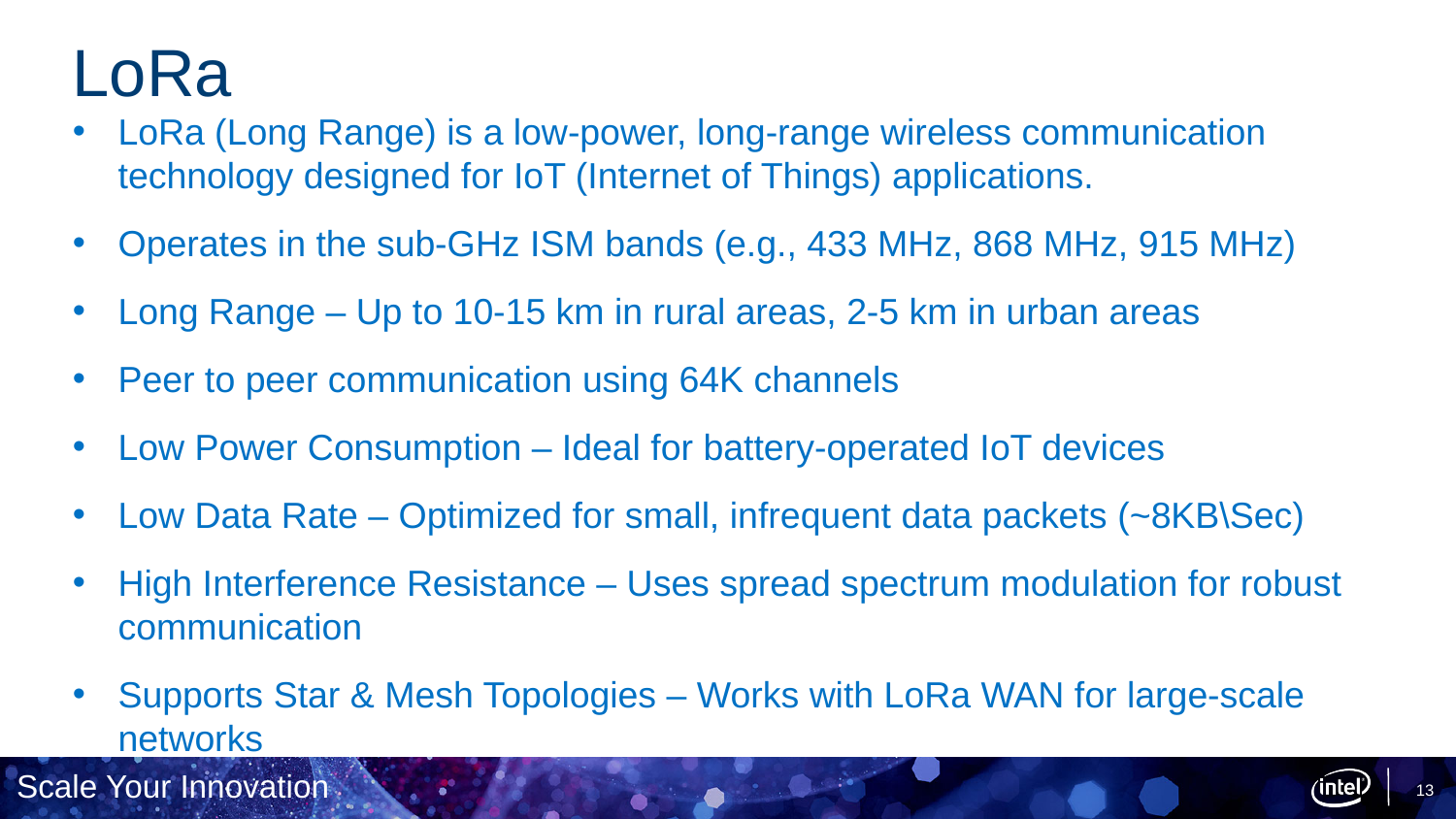

# LoRa
LoRa (Long Range) is a low-power, long-range wireless communication technology designed for IoT (Internet of Things) applications.
Operates in the sub-GHz ISM bands (e.g., 433 MHz, 868 MHz, 915 MHz)
Long Range – Up to 10-15 km in rural areas, 2-5 km in urban areas
Peer to peer communication using 64K channels
Low Power Consumption – Ideal for battery-operated IoT devices
Low Data Rate – Optimized for small, infrequent data packets (~8KB\Sec)
High Interference Resistance – Uses spread spectrum modulation for robust communication
Supports Star & Mesh Topologies – Works with LoRa WAN for large-scale networks
13